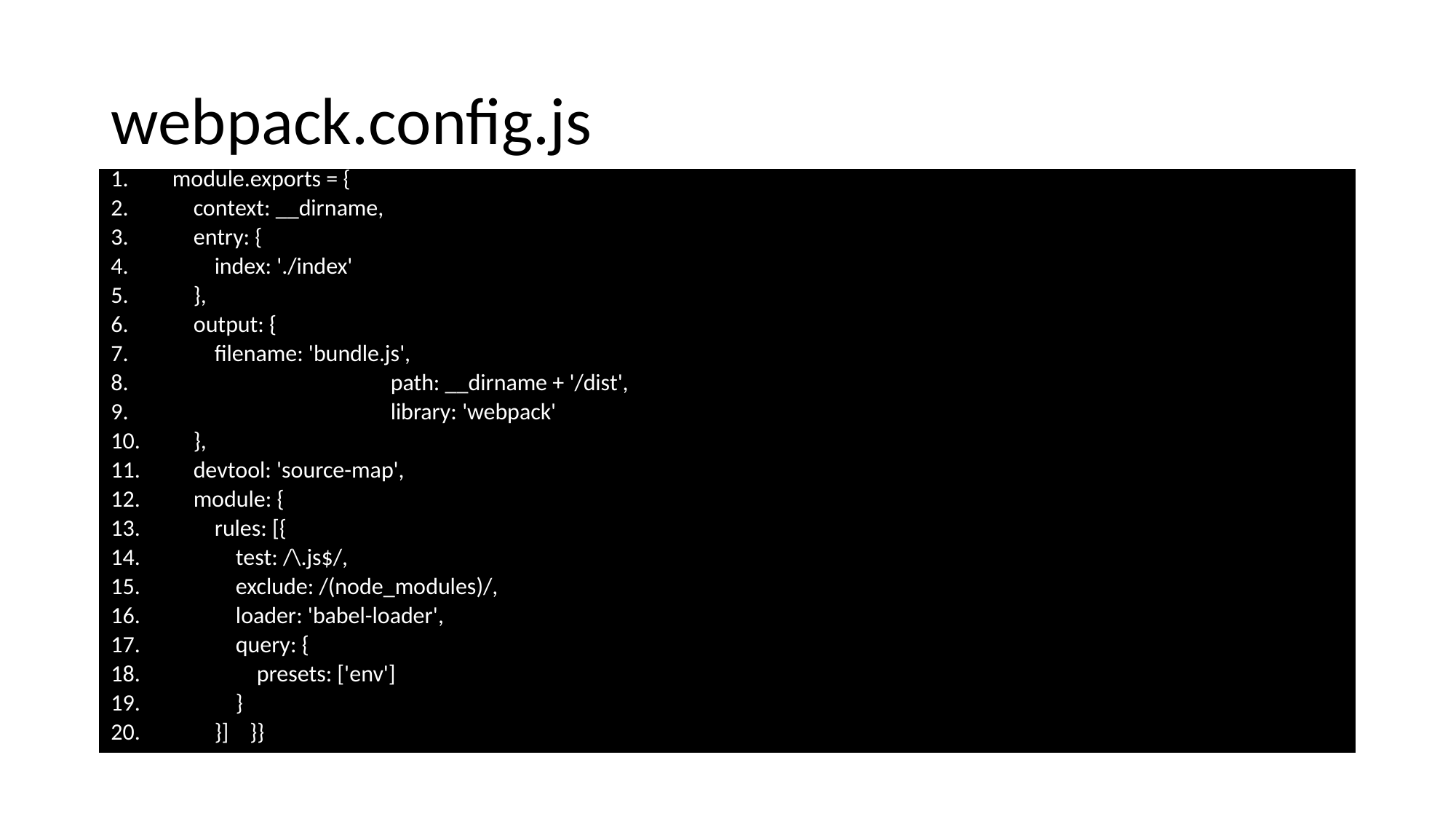

# webpack.config.js
module.exports = {
    context: __dirname,
    entry: {
        index: './index'
    },
    output: {
        filename: 'bundle.js',
		path: __dirname + '/dist',
		library: 'webpack'
    },
    devtool: 'source-map',
    module: {
        rules: [{
            test: /\.js$/,
            exclude: /(node_modules)/,
            loader: 'babel-loader',
            query: {
                presets: ['env']
            }
        }]    }}